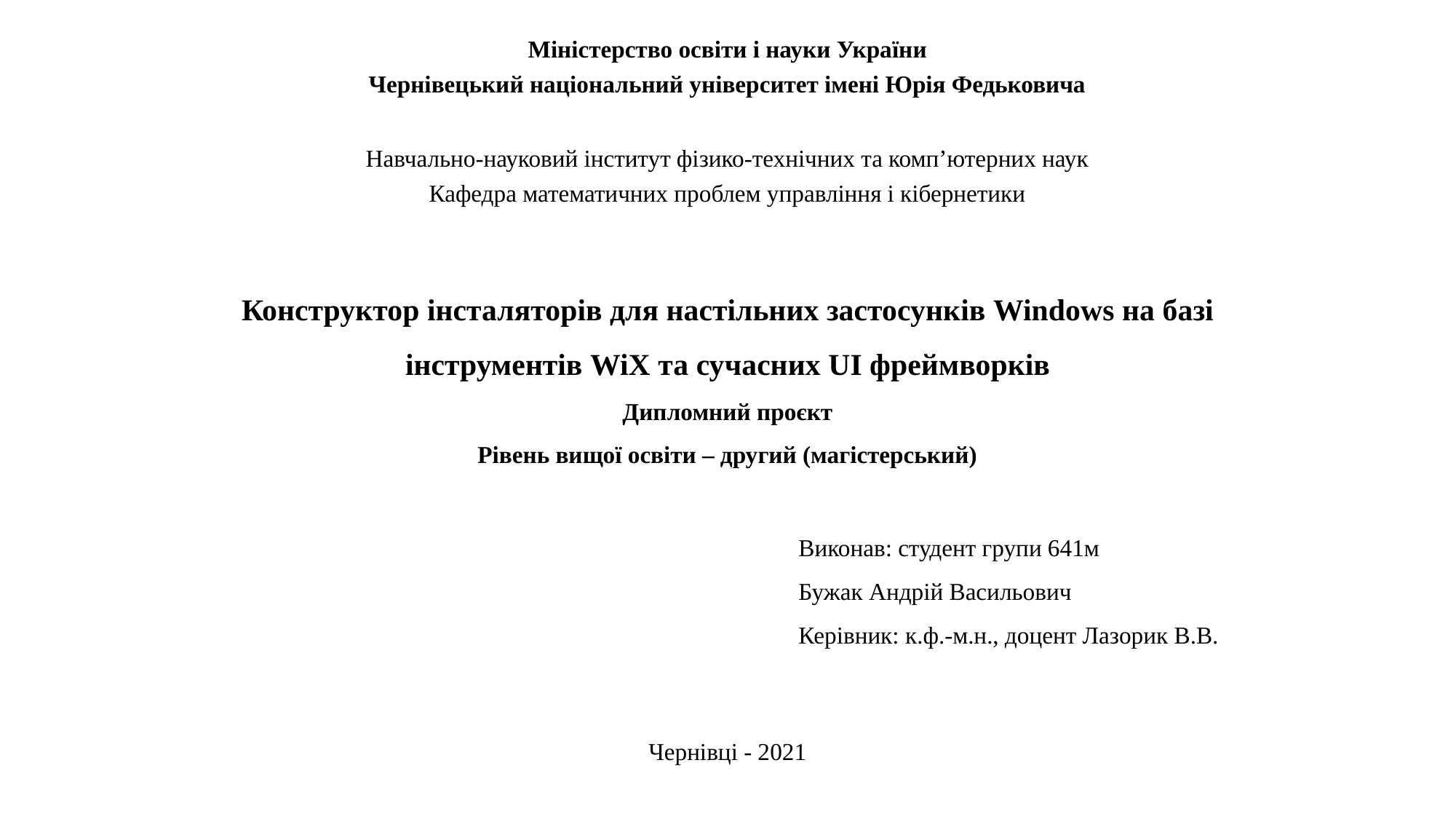

Міністерство освіти і науки України
Чернівецький національний університет імені Юрія Федьковича

Навчально-науковий інститут фізико-технічних та комп’ютерних наук
Кафедра математичних проблем управління і кібернетики

Конструктор інсталяторів для настільних застосунків Windows на базі інструментів WiX та сучасних UI фреймворків
Дипломний проєкт
Рівень вищої освіти – другий (магістерський)

Чернівці - 2021
Виконав: студент групи 641м
Бужак Андрій Васильович
Керівник: к.ф.-м.н., доцент Лазорик В.В.